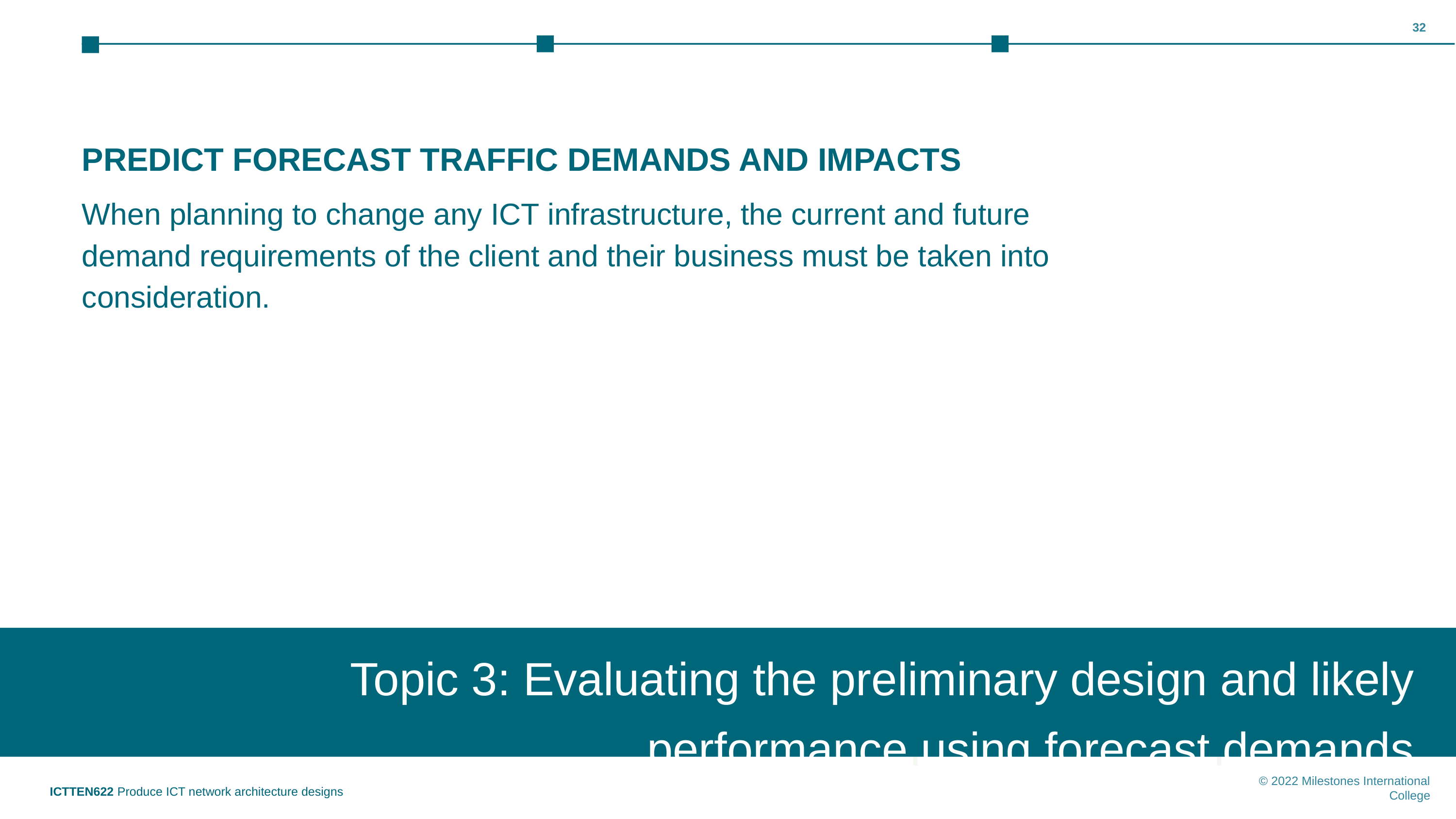

32

PREDICT FORECAST TRAFFIC DEMANDS AND IMPACTS
When planning to change any ICT infrastructure, the current and future demand requirements of the client and their business must be taken into consideration.

Topic 3: Evaluating the preliminary design and likely performance using forecast demands
Topic 1: Insert topic title
ICTTEN622 Produce ICT network architecture designs
© 2022 Milestones International College